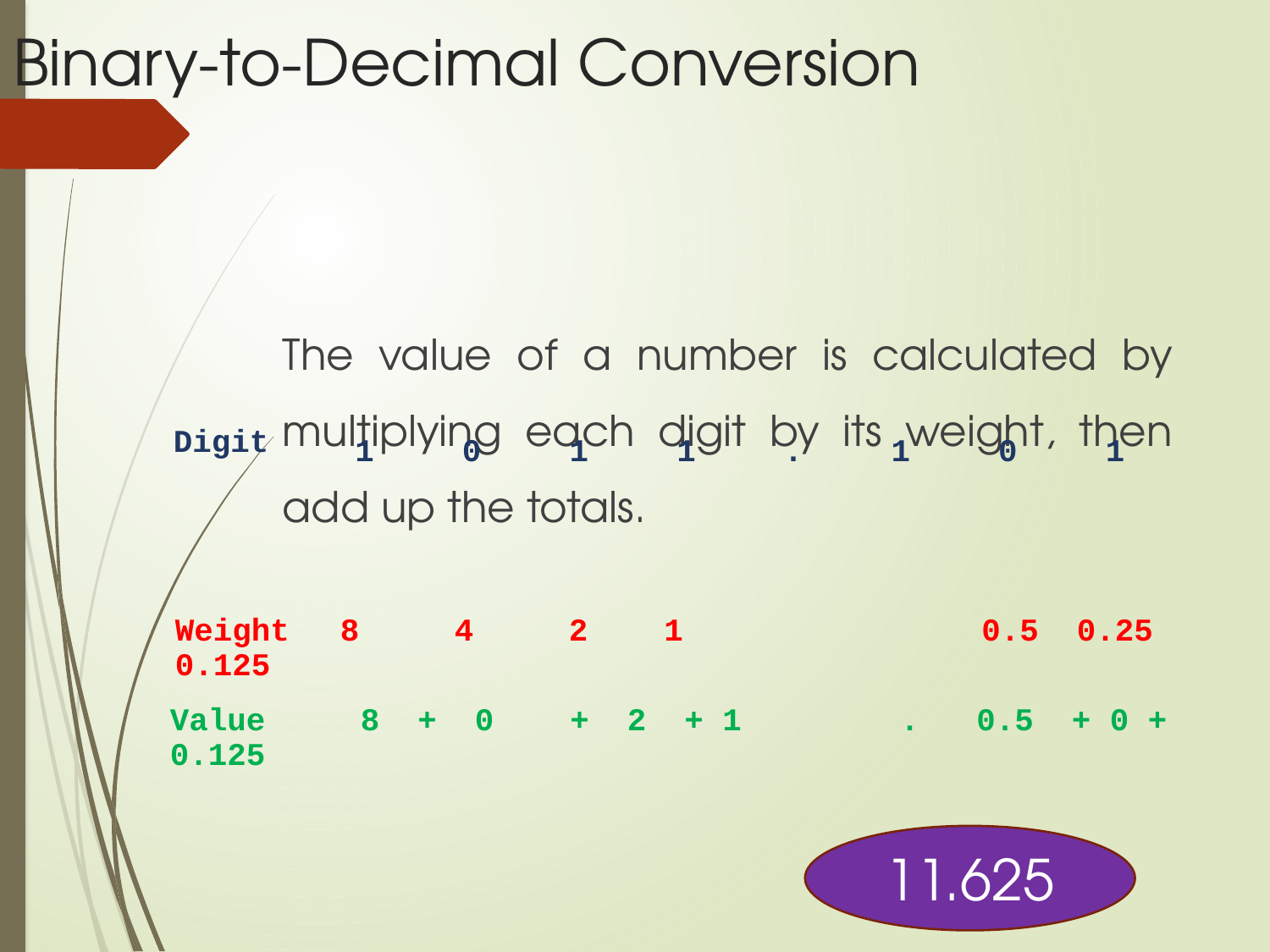

# Binary-to-Decimal Conversion
The value of a number is calculated by multiplying each digit by its weight, then add up the totals.

Digit
1011.101
Weight	  8     4     2    1	         0.5  0.25  0.125
Value     8  +  0	 +  2  + 1	     .   0.5  + 0 + 0.125
11.625